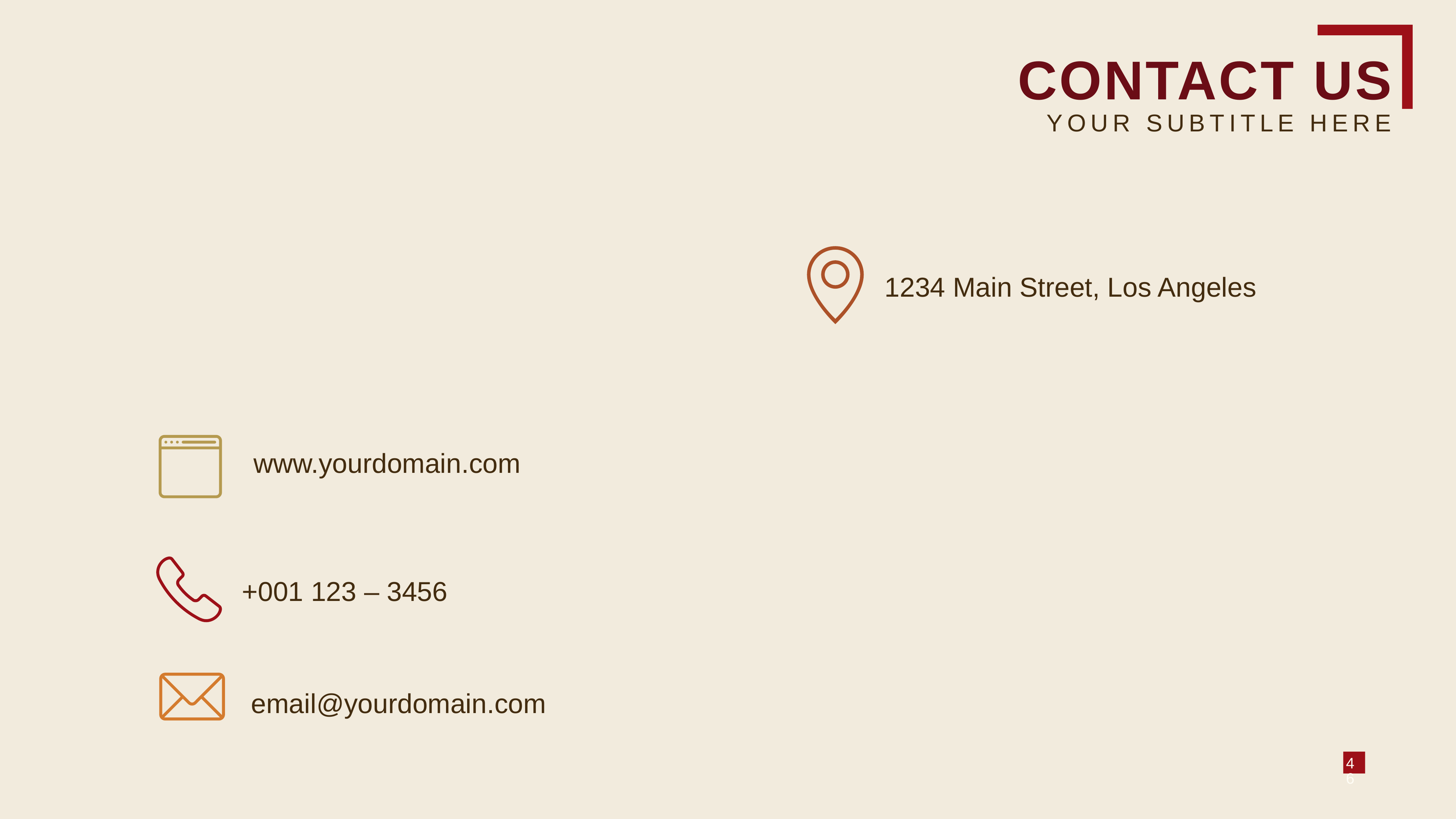

CONTACT US
YOUR SUBTITLE HERE

1234 Main Street, Los Angeles

www.yourdomain.com

+001 123 – 3456

email@yourdomain.com